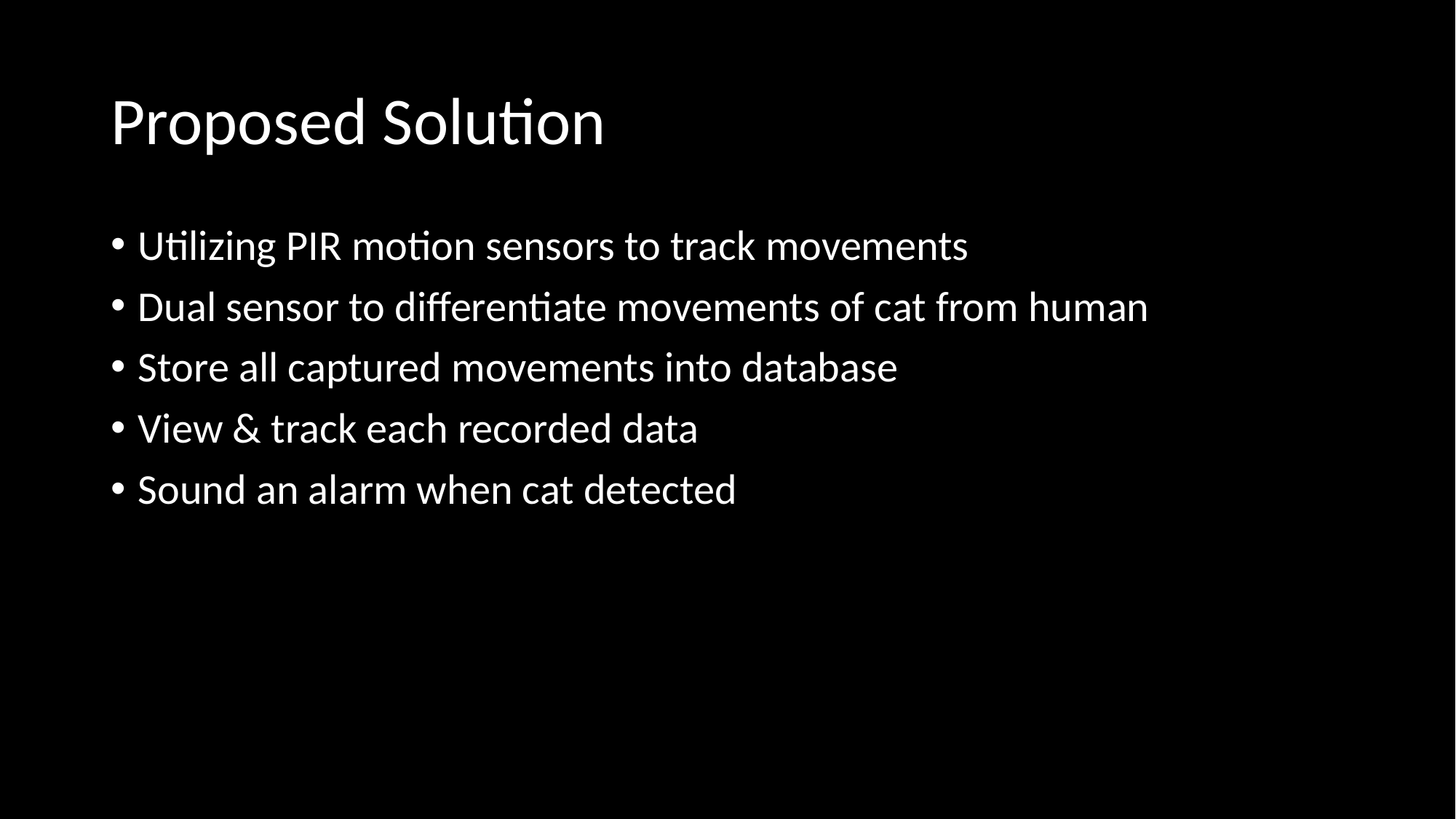

# Proposed Solution
Utilizing PIR motion sensors to track movements
Dual sensor to differentiate movements of cat from human
Store all captured movements into database
View & track each recorded data
Sound an alarm when cat detected